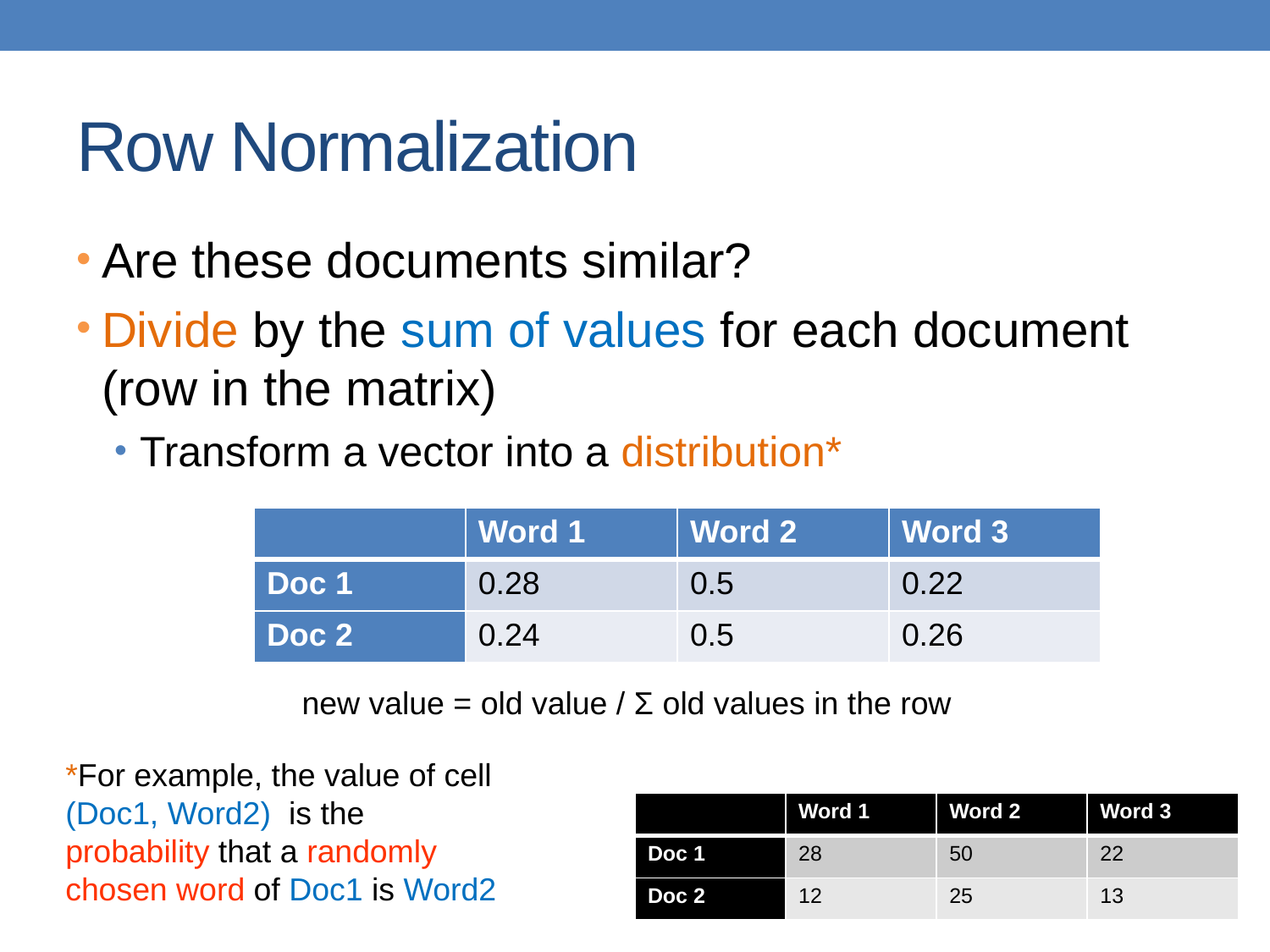

# Row Normalization
Are these documents similar?
Divide by the sum of values for each document (row in the matrix)
Transform a vector into a distribution*
|  | Word 1 | Word 2 | Word 3 |
| --- | --- | --- | --- |
| Doc 1 | 0.28 | 0.5 | 0.22 |
| Doc 2 | 0.24 | 0.5 | 0.26 |
new value = old value / Σ old values in the row
*For example, the value of cell (Doc1, Word2)  is the probability that a randomly chosen word of Doc1 is Word2
|  | Word 1 | Word 2 | Word 3 |
| --- | --- | --- | --- |
| Doc 1 | 28 | 50 | 22 |
| Doc 2 | 12 | 25 | 13 |